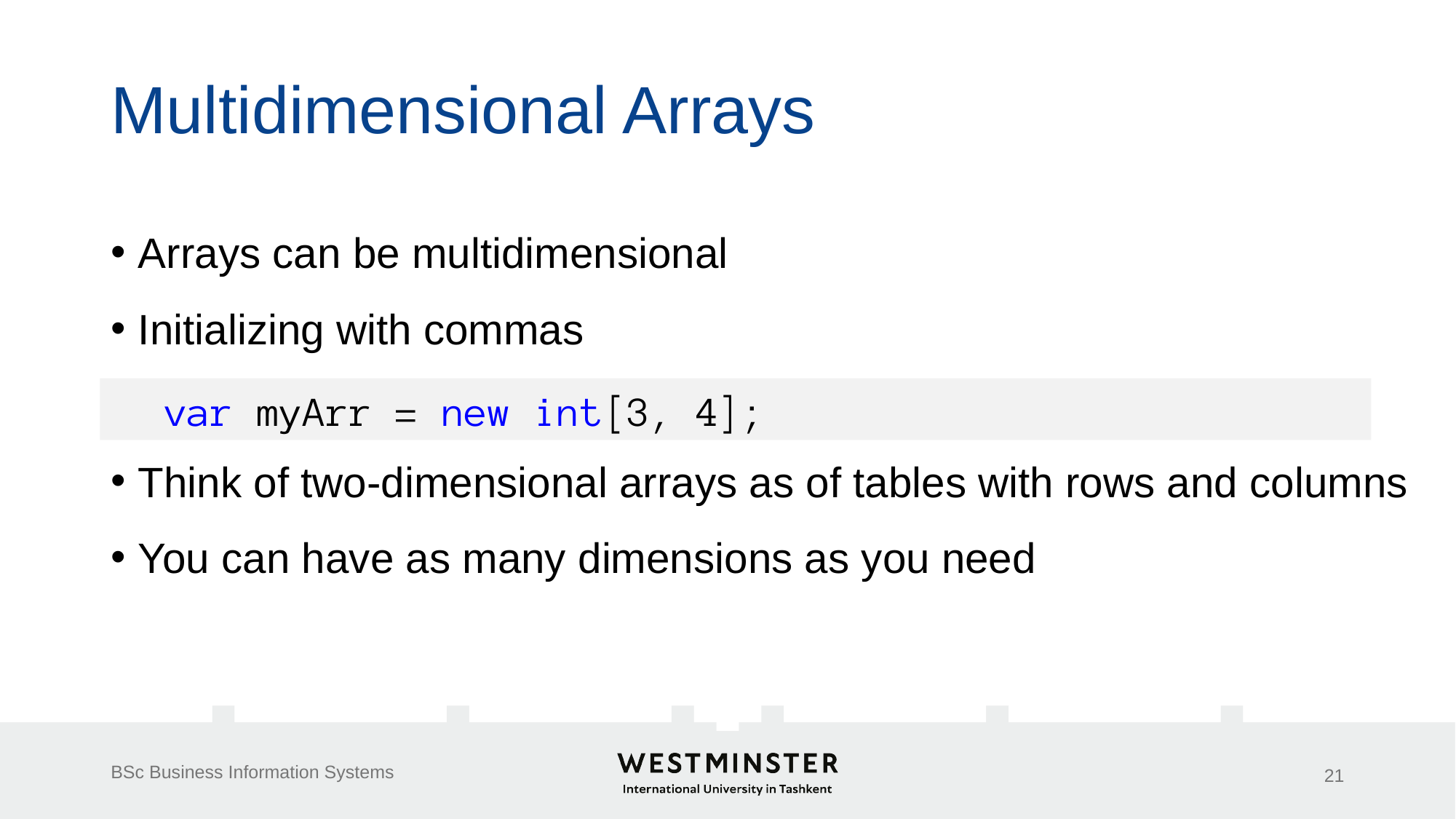

# Multidimensional Arrays
Arrays can be multidimensional
Initializing with commas

Think of two-dimensional arrays as of tables with rows and columns
You can have as many dimensions as you need
var myArr = new int[3, 4];
BSc Business Information Systems
21